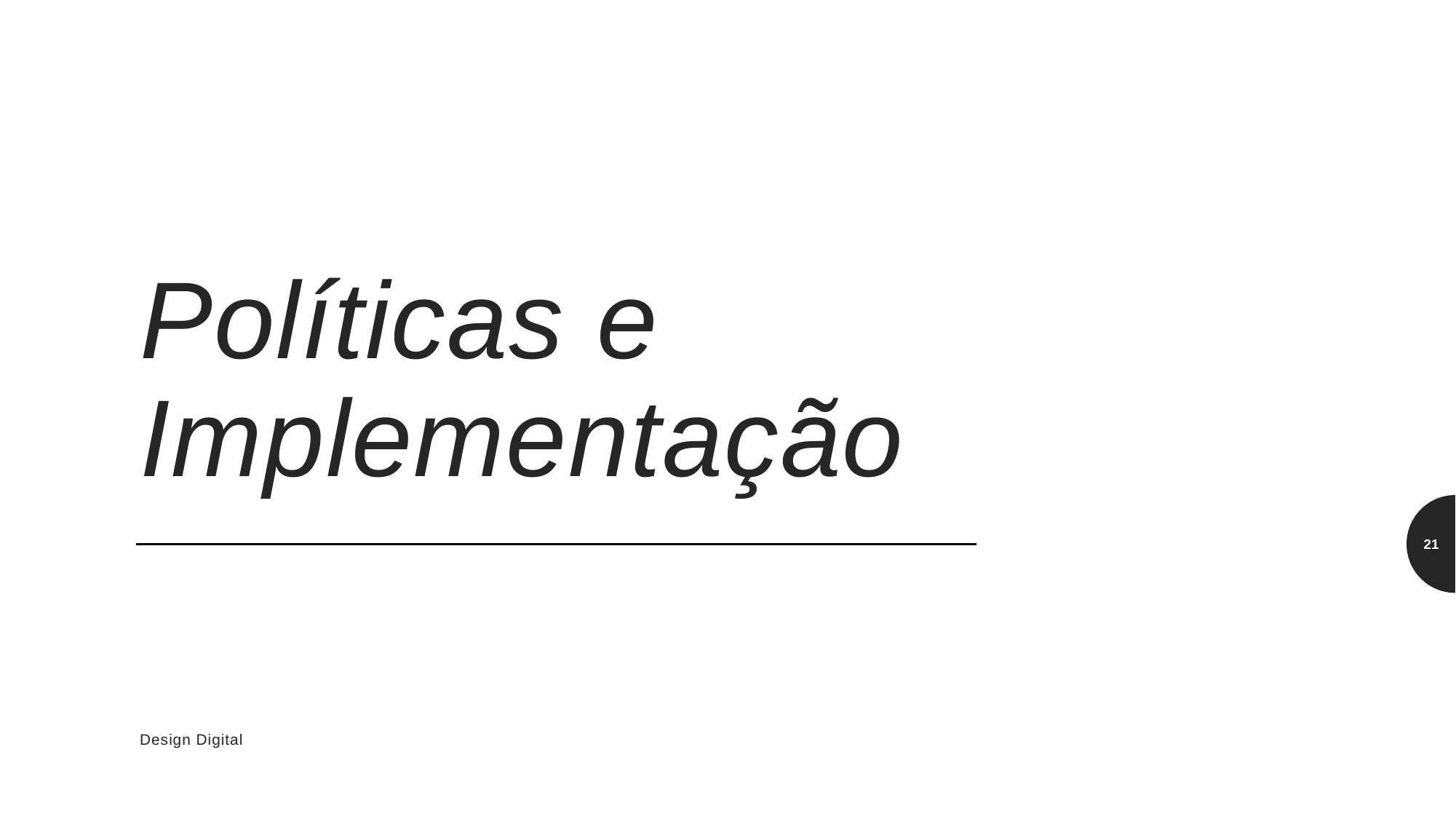

# Políticas e Implementação

21

Design Digital